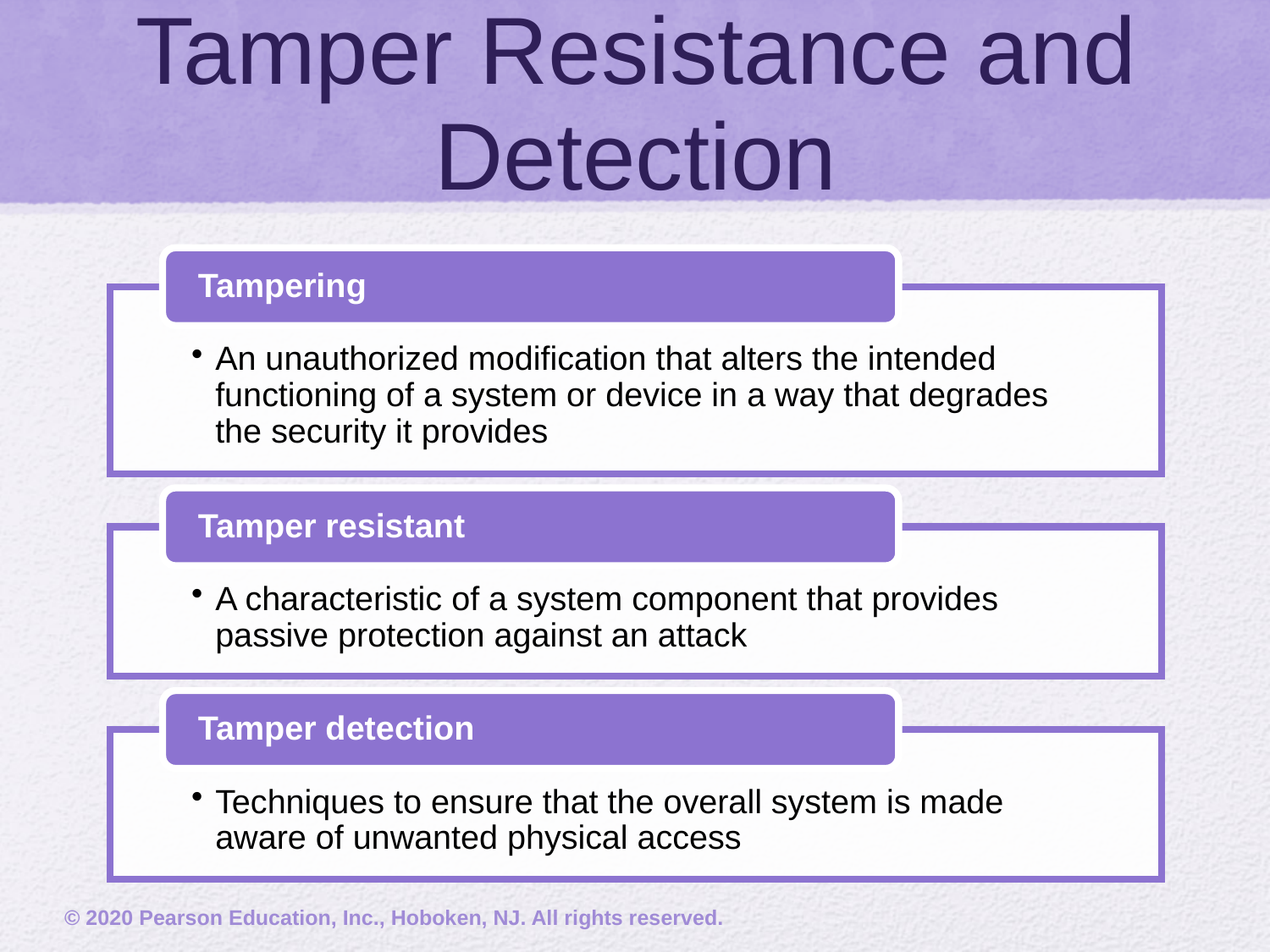

# Tamper Resistance and Detection
An unauthorized modification that alters the intended functioning of a system or device in a way that degrades the security it provides
Tampering
A characteristic of a system component that provides passive protection against an attack
Tamper resistant
Techniques to ensure that the overall system is made aware of unwanted physical access
Tamper detection
© 2020 Pearson Education, Inc., Hoboken, NJ. All rights reserved.